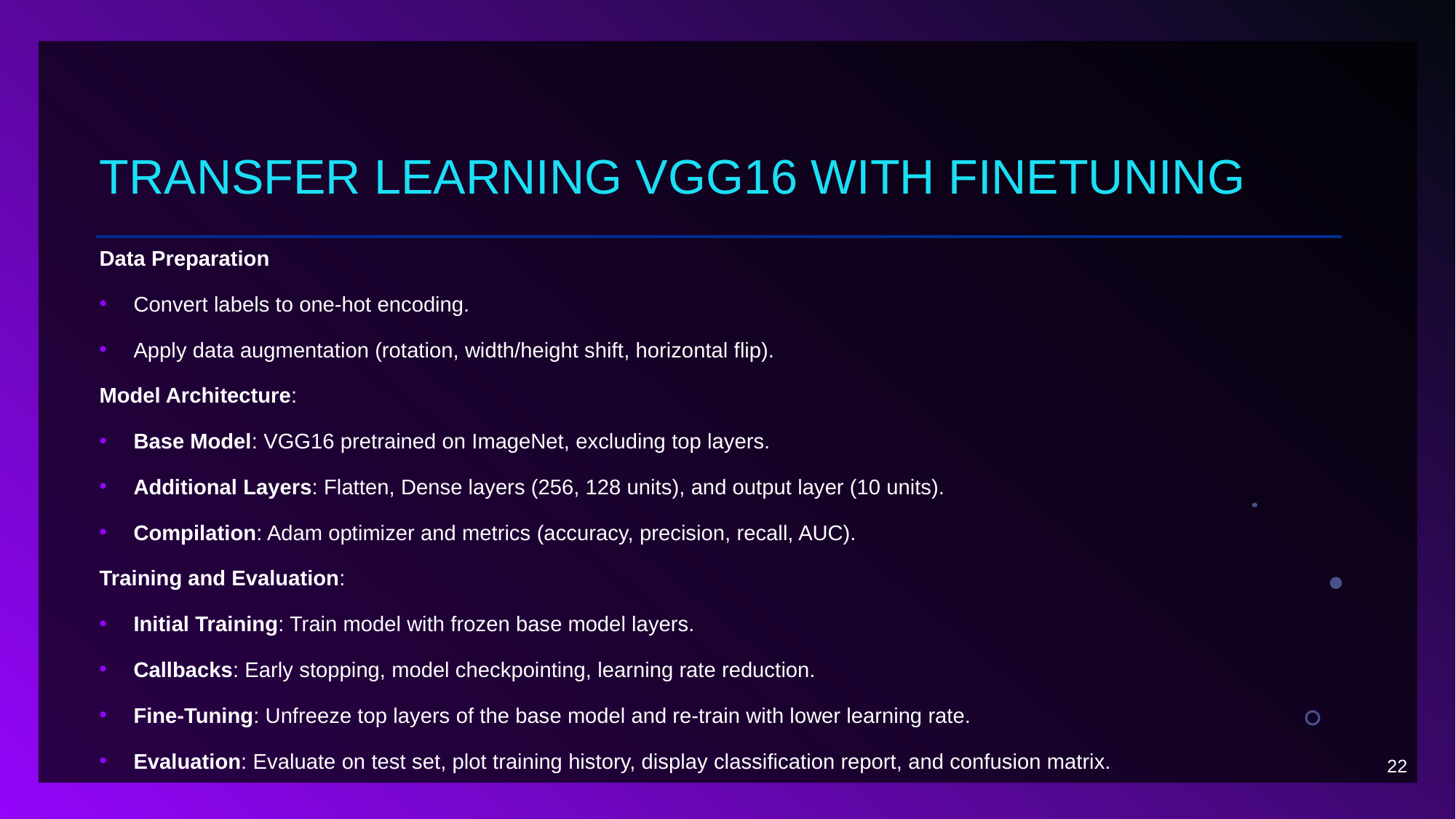

# Transfer learning vgg16 with finetuning
Data Preparation
Convert labels to one-hot encoding.
Apply data augmentation (rotation, width/height shift, horizontal flip).
Model Architecture:
Base Model: VGG16 pretrained on ImageNet, excluding top layers.
Additional Layers: Flatten, Dense layers (256, 128 units), and output layer (10 units).
Compilation: Adam optimizer and metrics (accuracy, precision, recall, AUC).
Training and Evaluation:
Initial Training: Train model with frozen base model layers.
Callbacks: Early stopping, model checkpointing, learning rate reduction.
Fine-Tuning: Unfreeze top layers of the base model and re-train with lower learning rate.
Evaluation: Evaluate on test set, plot training history, display classification report, and confusion matrix.
22